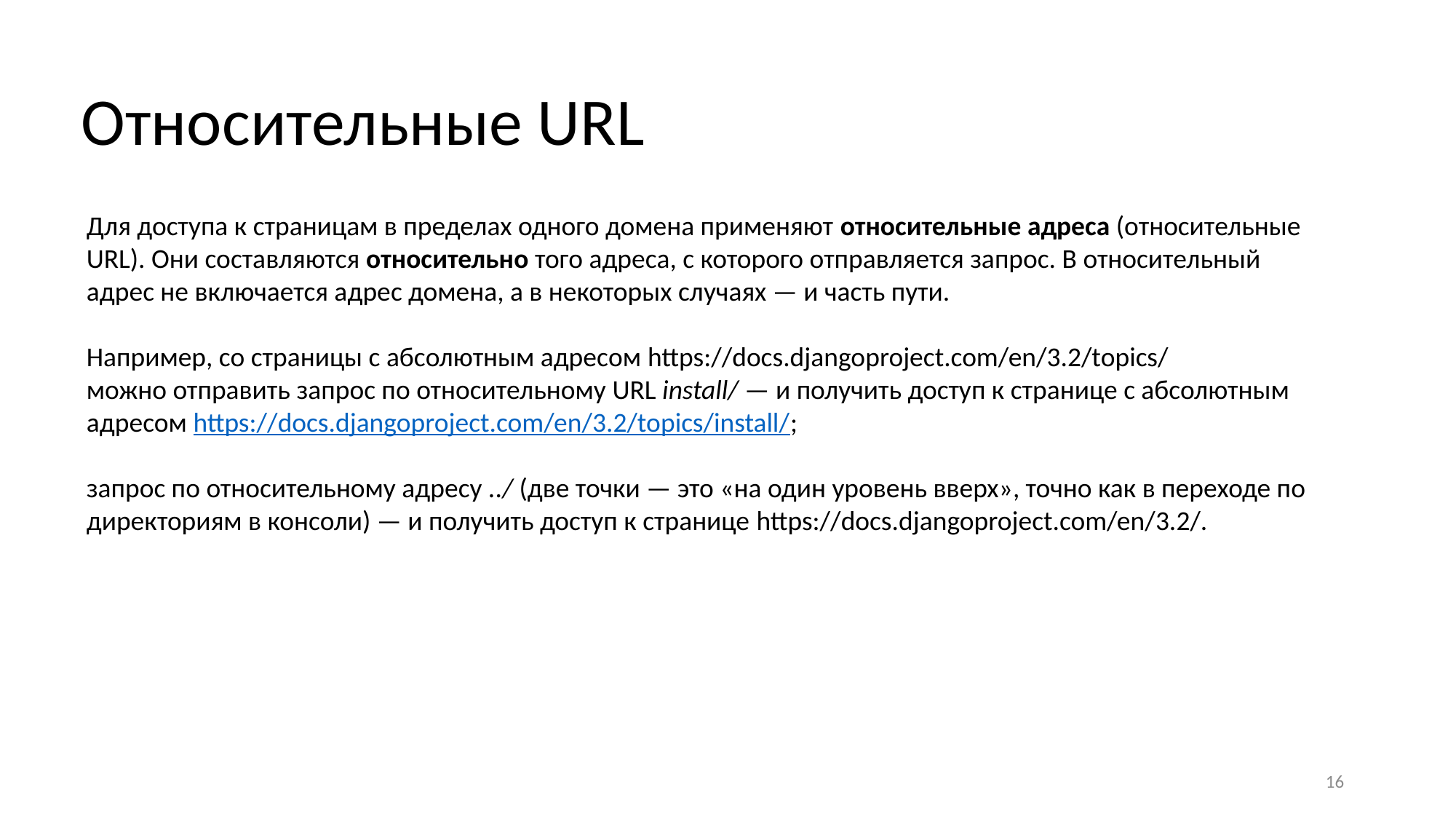

# Относительные URL
Для доступа к страницам в пределах одного домена применяют относительные адреса (относительные URL). Они составляются относительно того адреса, с которого отправляется запрос. В относительный адрес не включается адрес домена, а в некоторых случаях — и часть пути.

Например, со страницы с абсолютным адресом https://docs.djangoproject.com/en/3.2/topics/
можно отправить запрос по относительному URL install/ — и получить доступ к странице с абсолютным адресом https://docs.djangoproject.com/en/3.2/topics/install/;

запрос по относительному адресу ../ (две точки — это «на один уровень вверх», точно как в переходе по директориям в консоли) — и получить доступ к странице https://docs.djangoproject.com/en/3.2/.

16